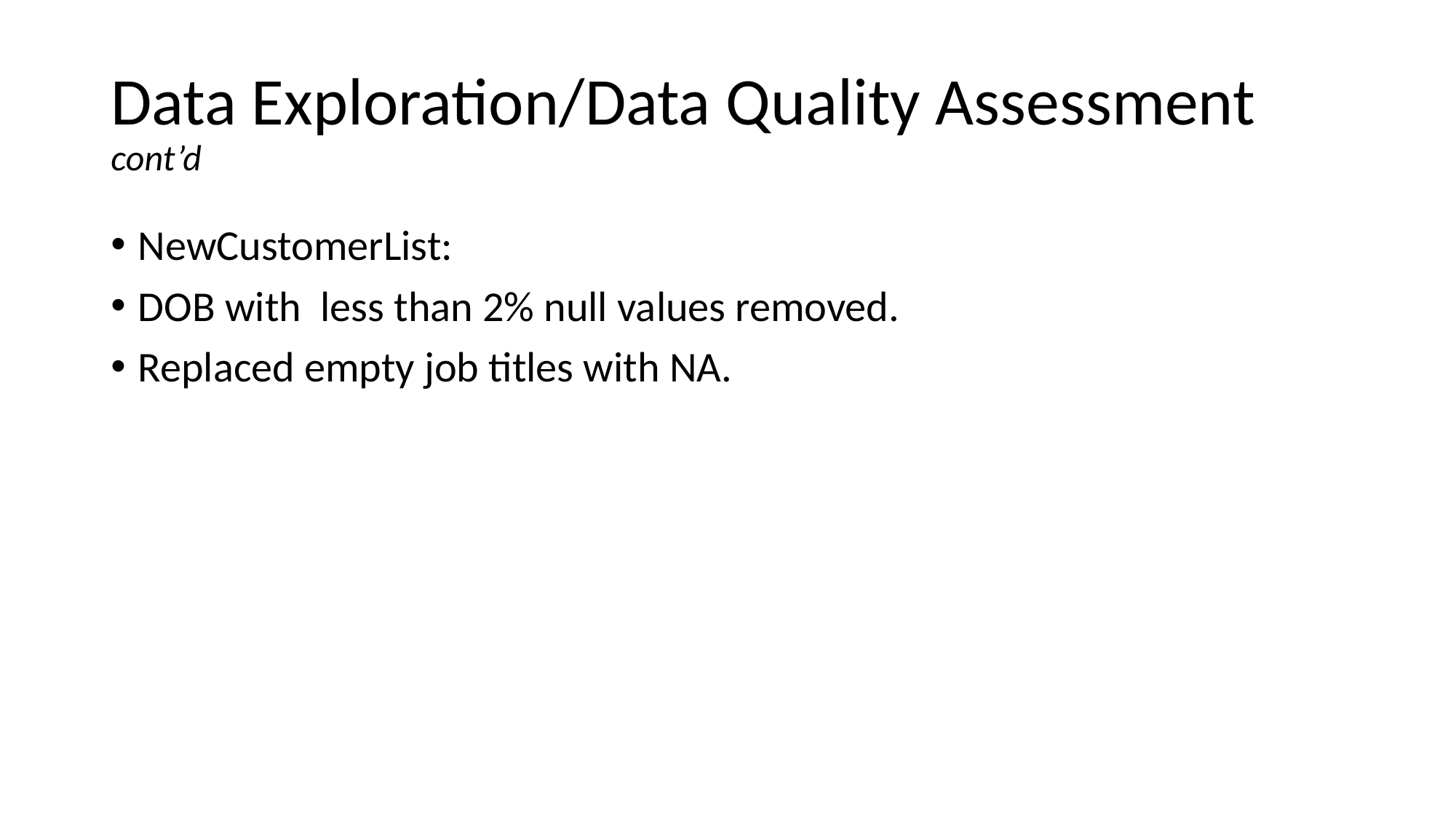

# Data Exploration/Data Quality Assessment cont’d
NewCustomerList:
DOB with  less than 2% null values removed.
Replaced empty job titles with NA.